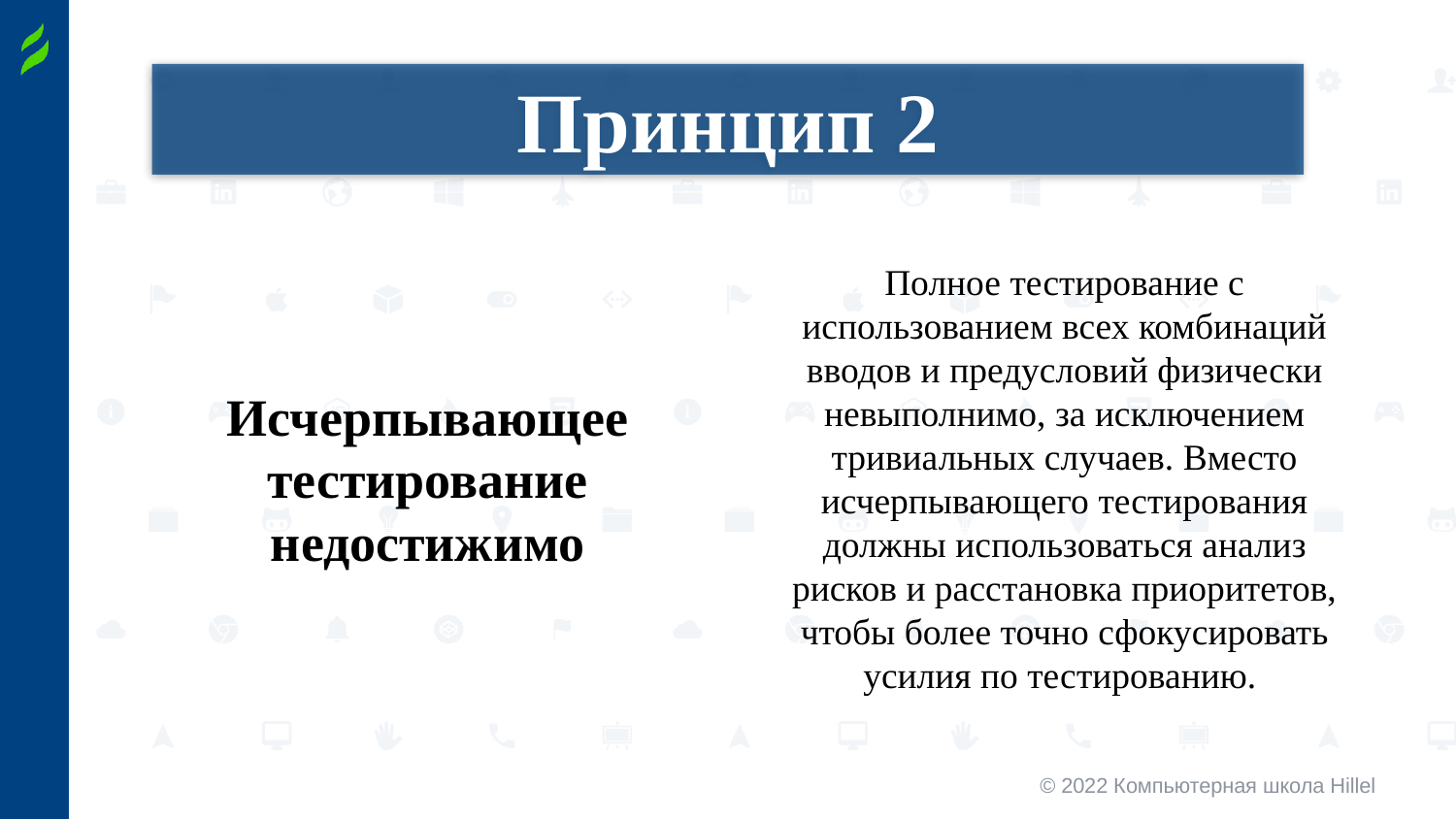

Принцип 2
Исчерпывающее тестирование недостижимо
Полное тестирование с использованием всех комбинаций вводов и предусловий физически невыполнимо, за исключением тривиальных случаев. Вместо исчерпывающего тестирования должны использоваться анализ рисков и расстановка приоритетов, чтобы более точно сфокусировать усилия по тестированию.